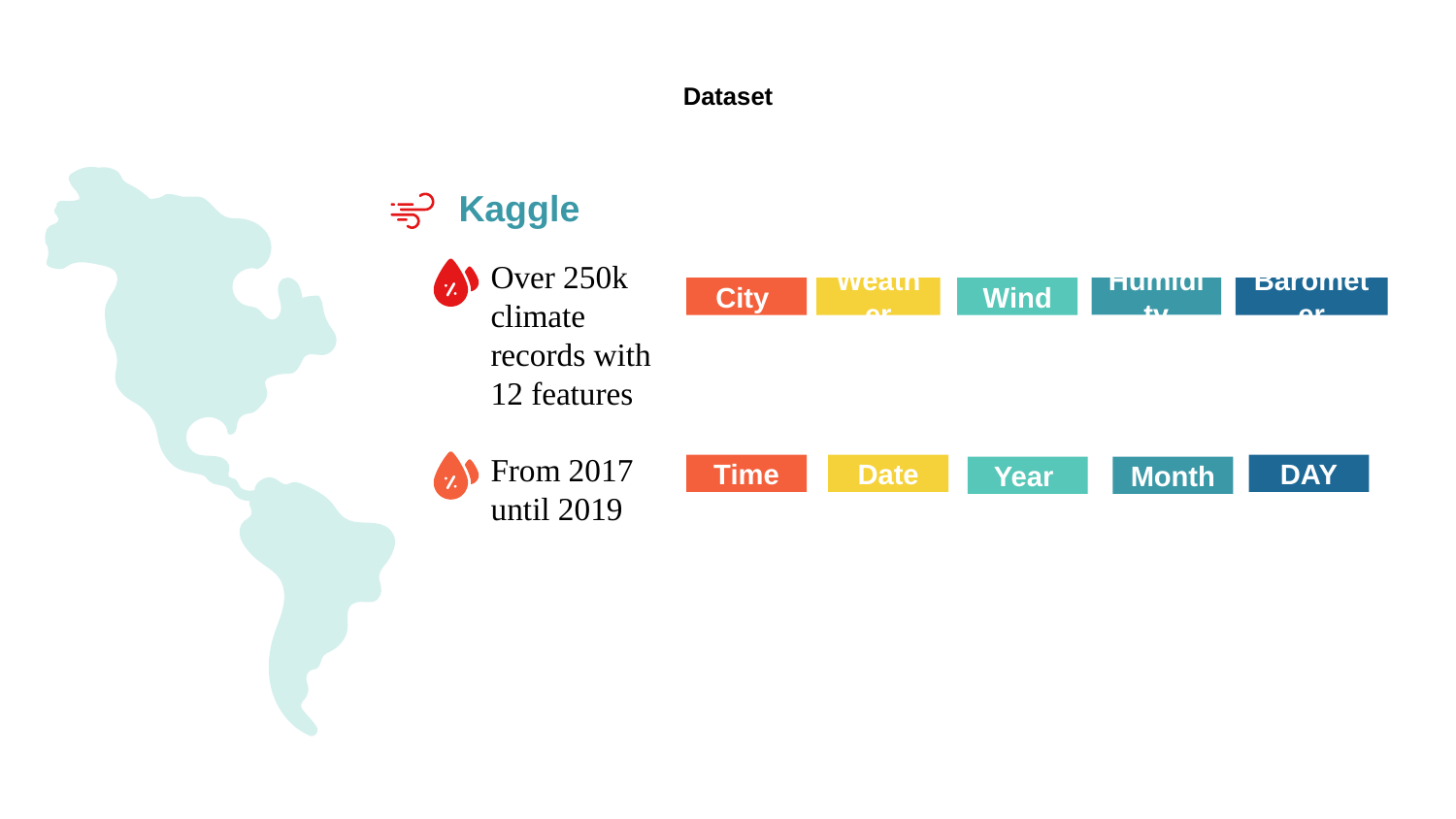

# Dataset

Kaggle

Over 250k climate records with 12 features

From 2017 until 2019

City
Weather
Wind
Humidity
Barometer

Time
Date
DAY
Year
Month